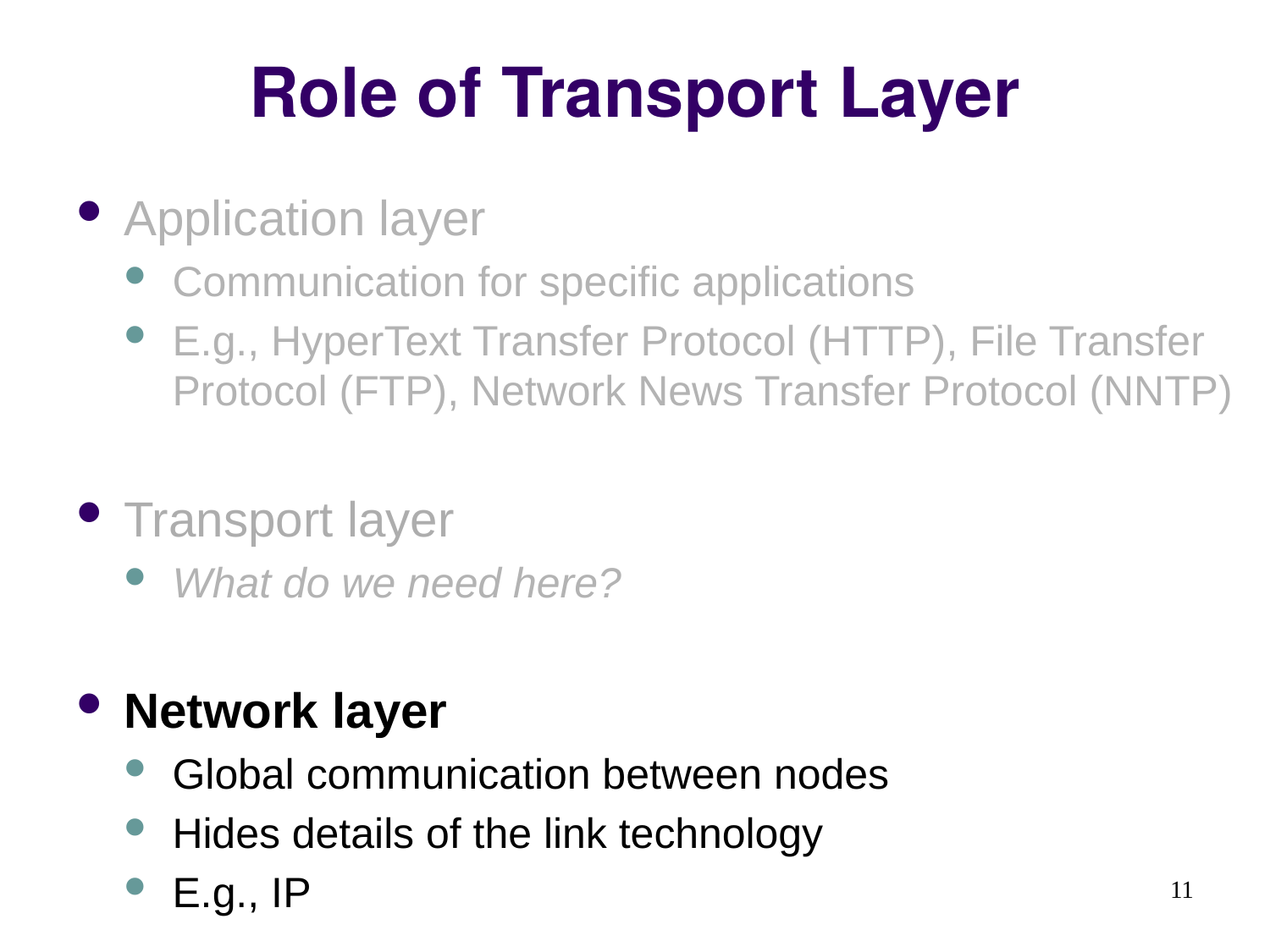

# Role of Transport Layer
Application layer
Communication for specific applications
E.g., HyperText Transfer Protocol (HTTP), File Transfer Protocol (FTP), Network News Transfer Protocol (NNTP)

Transport layer
What do we need here?

Network layer
Global communication between nodes
Hides details of the link technology
E.g., IP
11